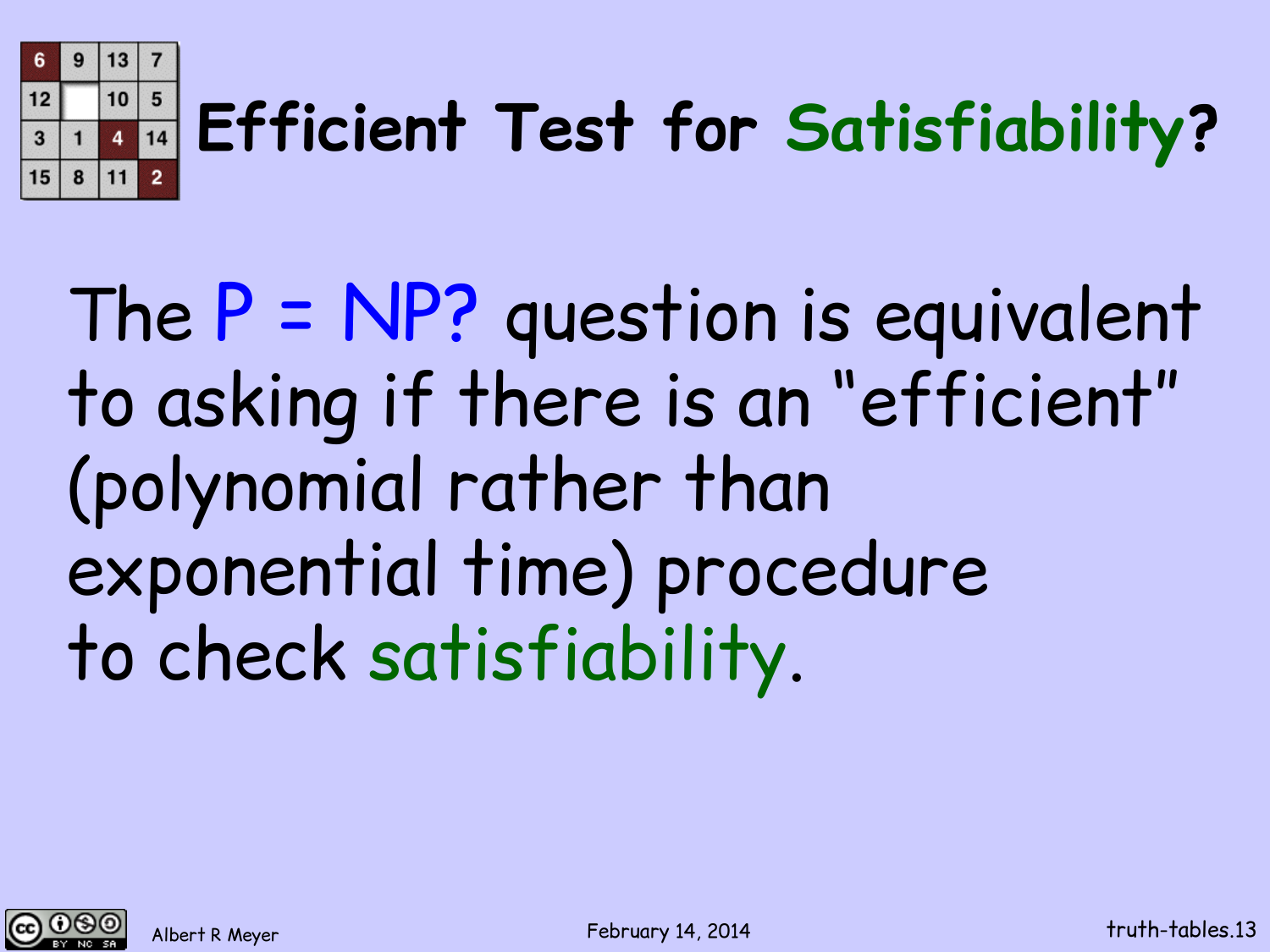

# Efficient Test for Satisfiability?
The P = NP? question is equivalent
to asking if there is an “efficient”
(polynomial rather than
exponential time) procedure
to check satisfiability.
truth-tables.13